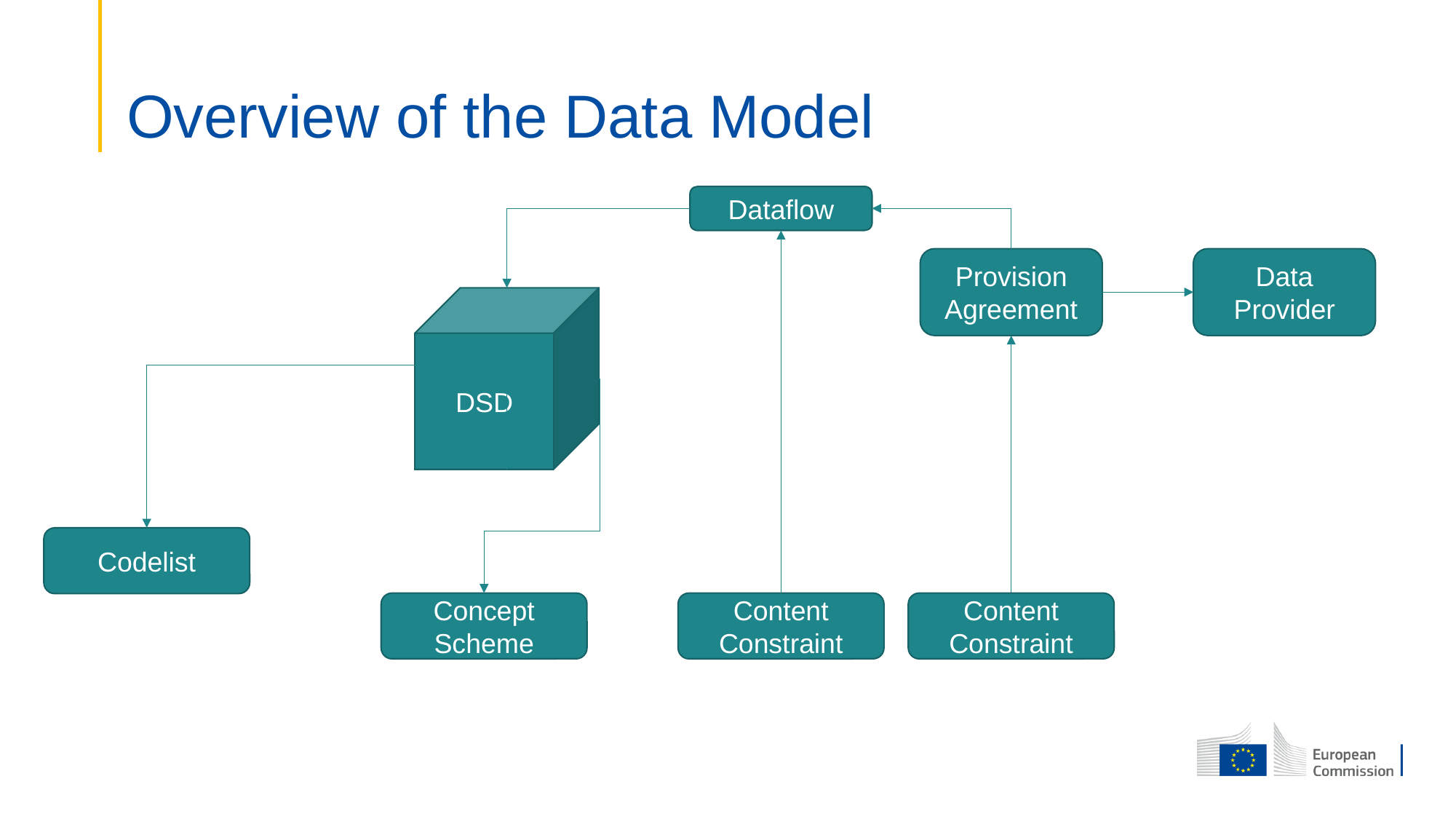

# Overview of the Data Model
Dataflow
Provision Agreement
Data Provider
DSD
Codelist
Concept Scheme
Content Constraint
Content Constraint